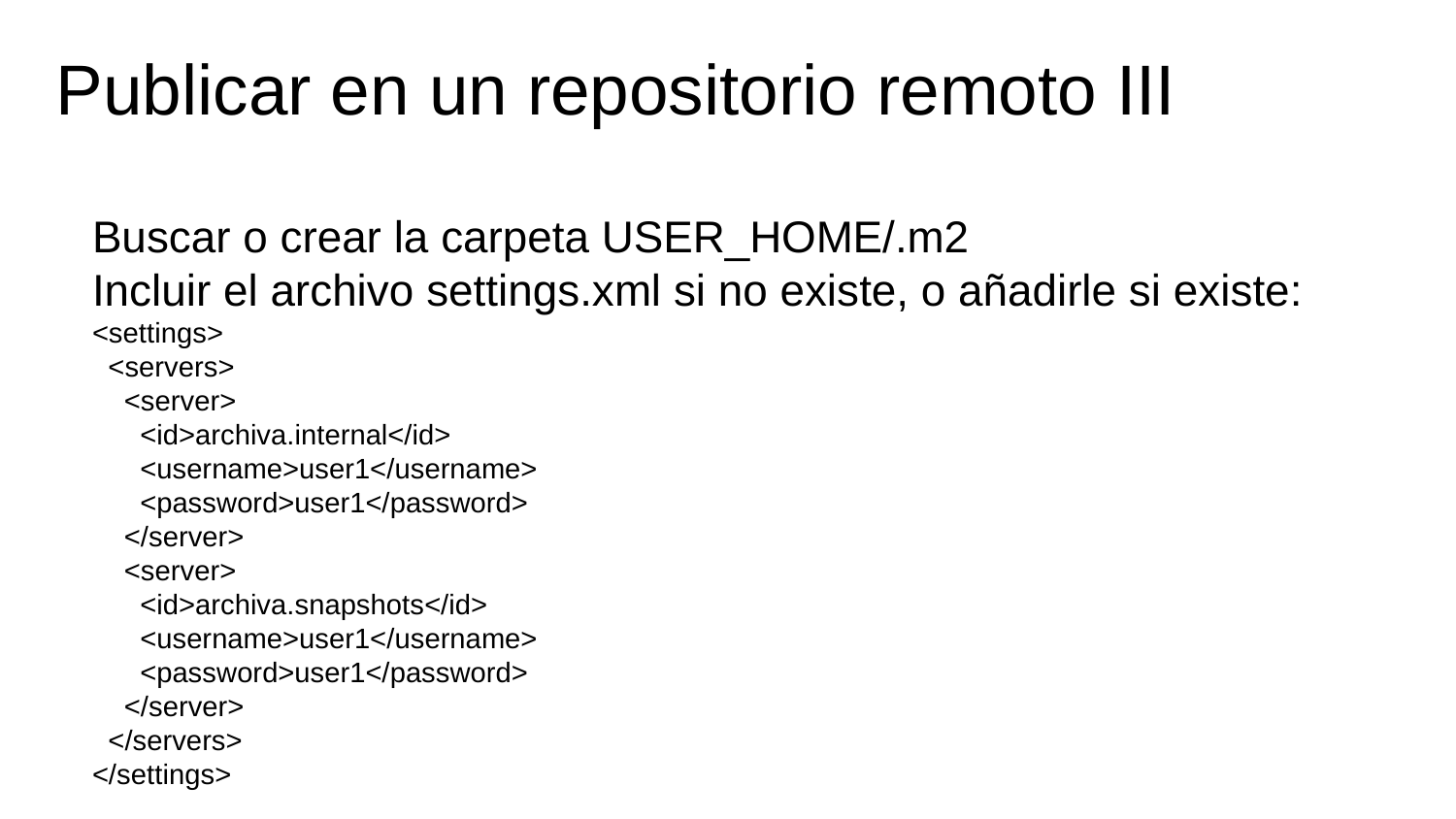

# Publicar en un repositorio remoto III
Buscar o crear la carpeta USER_HOME/.m2
Incluir el archivo settings.xml si no existe, o añadirle si existe:
<settings>
  <servers>
    <server>
      <id>archiva.internal</id>
      <username>user1</username>
      <password>user1</password>
    </server>
    <server>
      <id>archiva.snapshots</id>
      <username>user1</username>
      <password>user1</password>
    </server>
  </servers>
</settings>